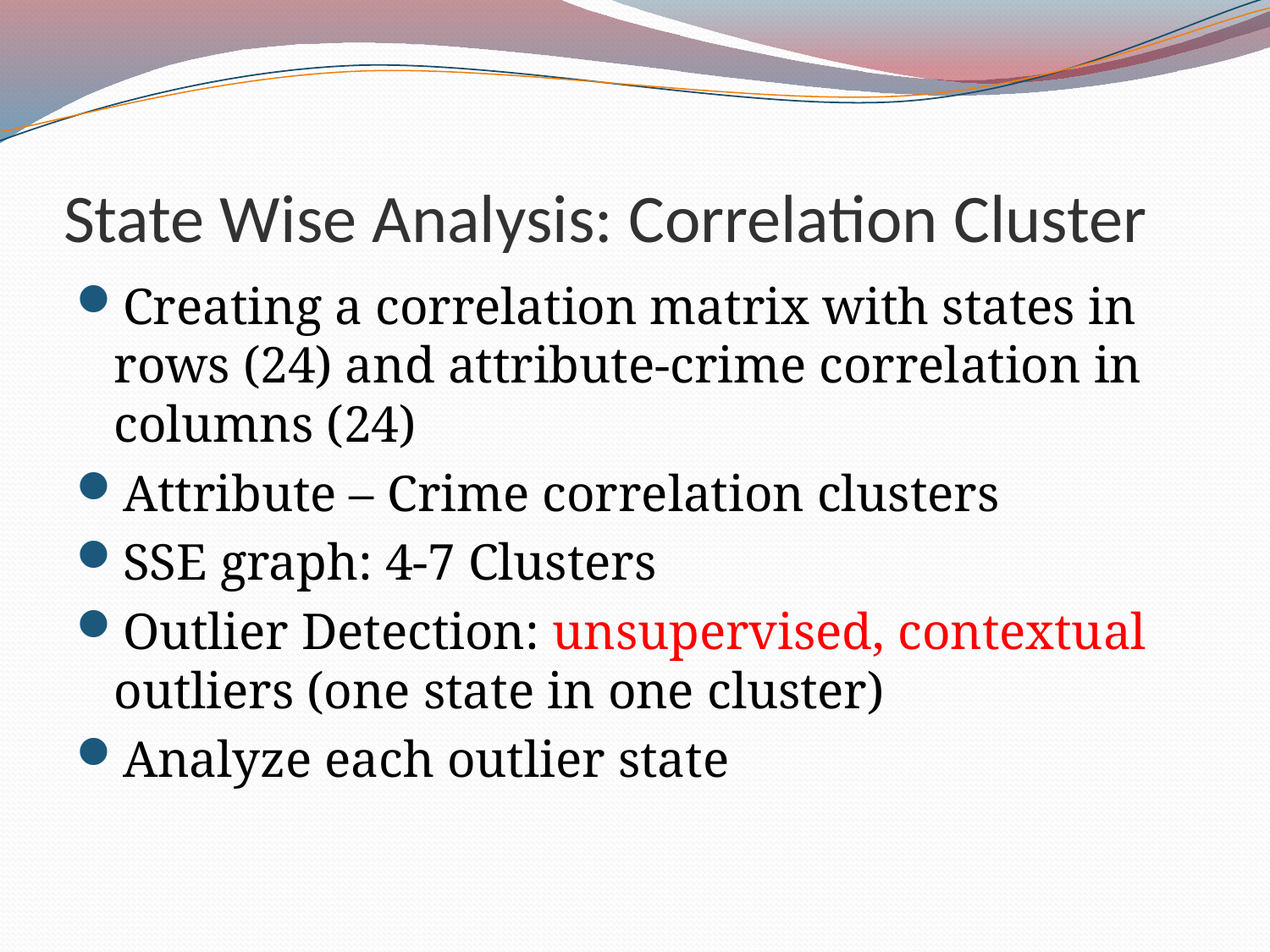

# State Wise Analysis: Correlation Cluster
Creating a correlation matrix with states in rows (24) and attribute-crime correlation in columns (24)
Attribute – Crime correlation clusters
SSE graph: 4-7 Clusters
Outlier Detection: unsupervised, contextual outliers (one state in one cluster)
Analyze each outlier state